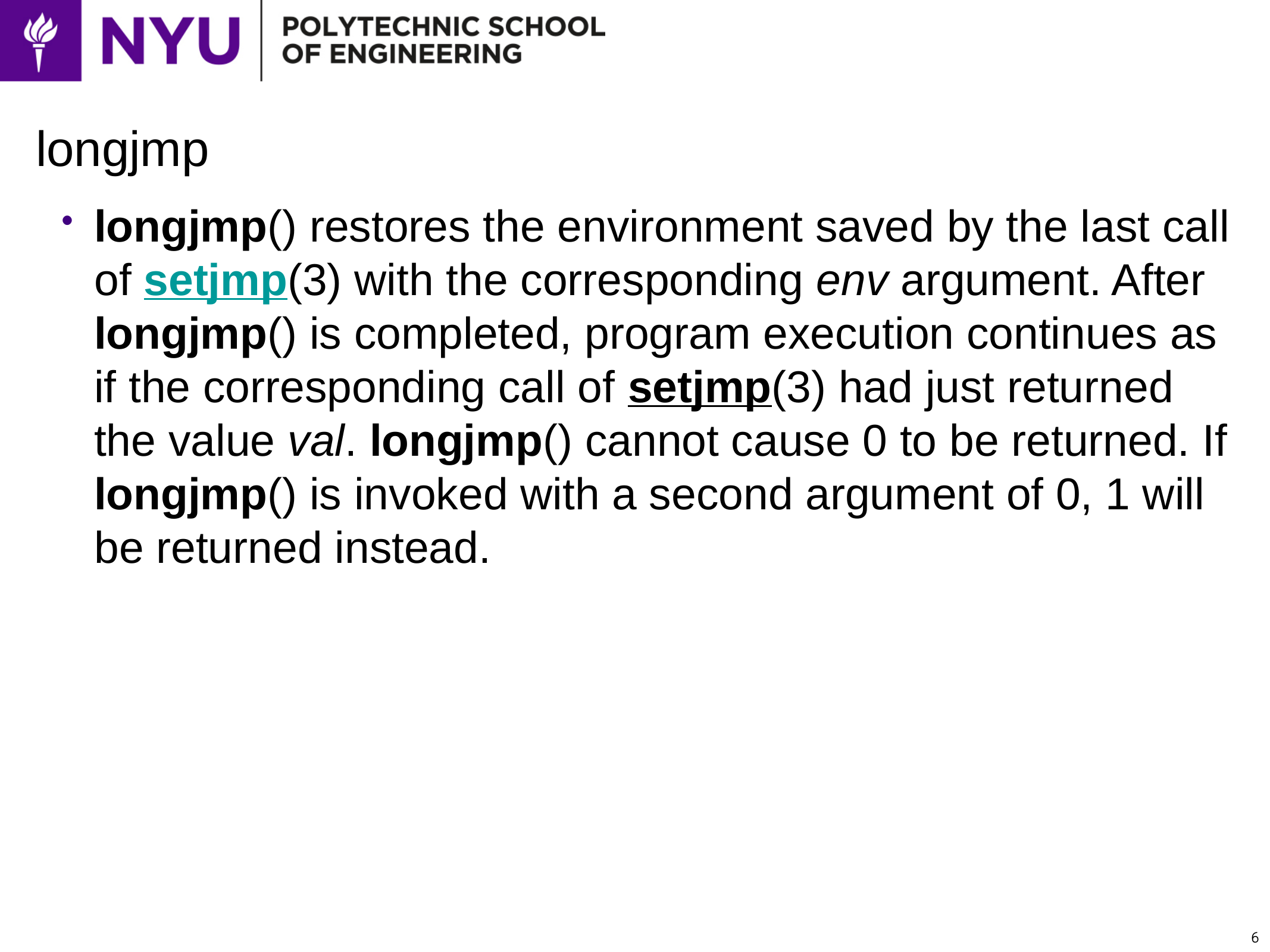

# longjmp
longjmp() restores the environment saved by the last call of setjmp(3) with the corresponding env argument. After longjmp() is completed, program execution continues as if the corresponding call of setjmp(3) had just returned the value val. longjmp() cannot cause 0 to be returned. If longjmp() is invoked with a second argument of 0, 1 will be returned instead.
6